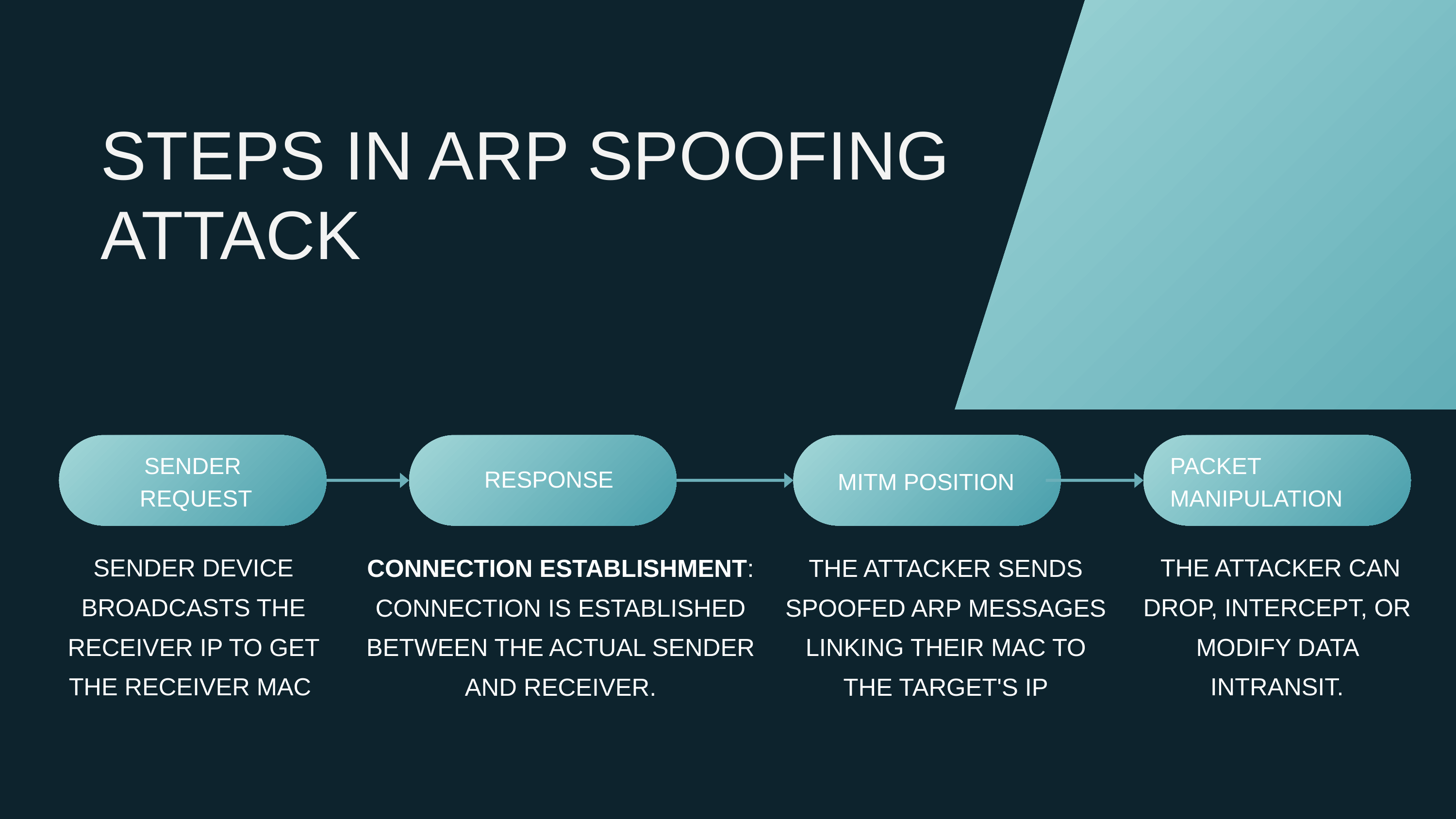

STEPS IN ARP SPOOFING ATTACK

SENDER
 REQUEST
PACKET MANIPULATION
RESPONSE
MITM POSITION

SENDER DEVICE BROADCASTS THE RECEIVER IP TO GET THE RECEIVER MAC
 THE ATTACKER CAN DROP, INTERCEPT, OR MODIFY DATA INTRANSIT.
CONNECTION ESTABLISHMENT: CONNECTION IS ESTABLISHED BETWEEN THE ACTUAL SENDER AND RECEIVER.
THE ATTACKER SENDS SPOOFED ARP MESSAGES LINKING THEIR MAC TO THE TARGET'S IP